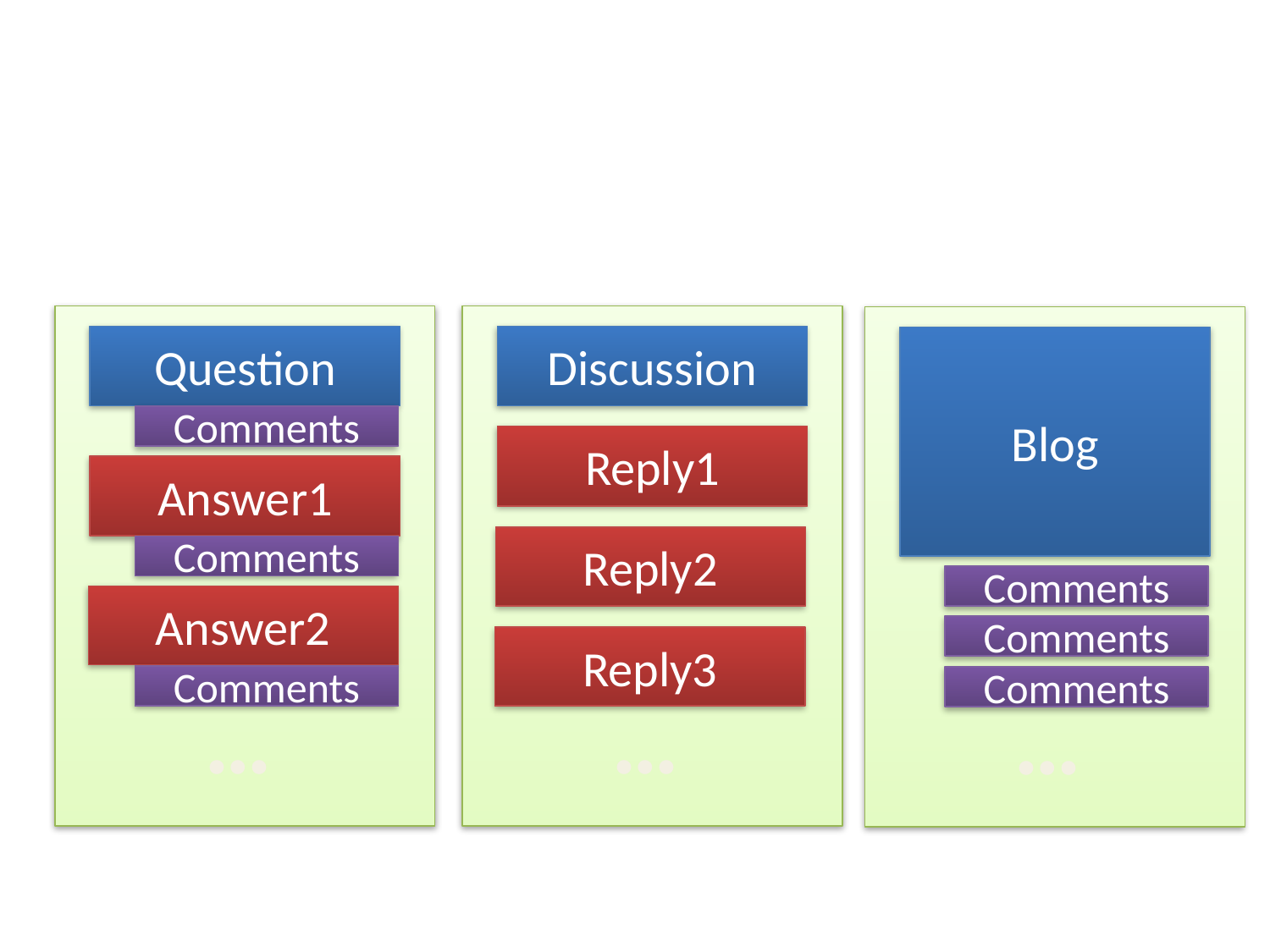

#

Question
Discussion
Blog
Comments
Reply1
Answer1
Reply2
Comments
Comments
Answer2
Comments
Reply3
Comments
Comments
…
…
…